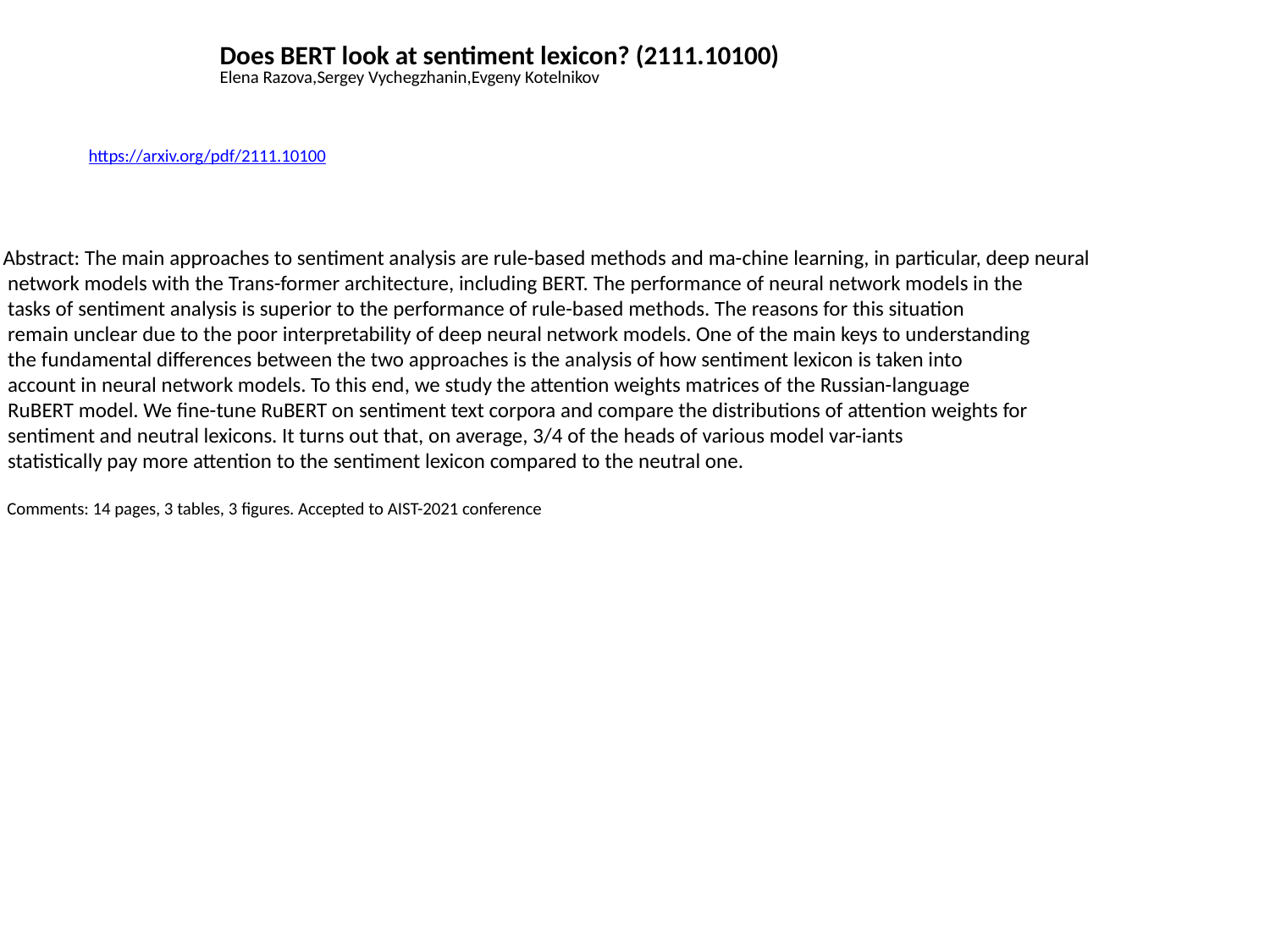

Does BERT look at sentiment lexicon? (2111.10100)
Elena Razova,Sergey Vychegzhanin,Evgeny Kotelnikov

https://arxiv.org/pdf/2111.10100

Abstract: The main approaches to sentiment analysis are rule-based methods and ma-chine learning, in particular, deep neural
 network models with the Trans-former architecture, including BERT. The performance of neural network models in the
 tasks of sentiment analysis is superior to the performance of rule-based methods. The reasons for this situation
 remain unclear due to the poor interpretability of deep neural network models. One of the main keys to understanding
 the fundamental differences between the two approaches is the analysis of how sentiment lexicon is taken into
 account in neural network models. To this end, we study the attention weights matrices of the Russian-language
 RuBERT model. We fine-tune RuBERT on sentiment text corpora and compare the distributions of attention weights for
 sentiment and neutral lexicons. It turns out that, on average, 3/4 of the heads of various model var-iants
 statistically pay more attention to the sentiment lexicon compared to the neutral one.
 Comments: 14 pages, 3 tables, 3 figures. Accepted to AIST-2021 conference